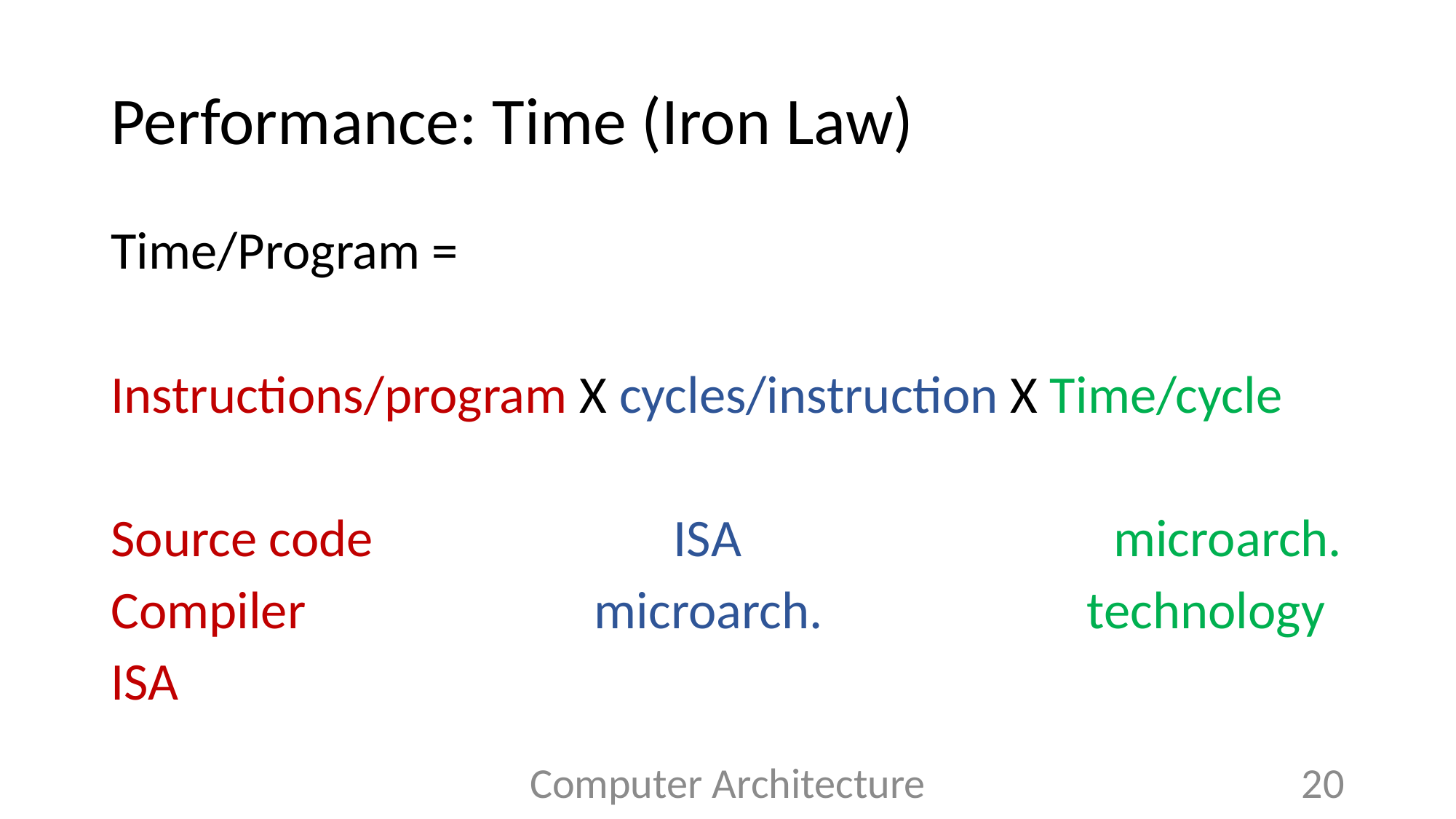

# Performance: Time (Iron Law)
Time/Program =

Instructions/program X cycles/instruction X Time/cycle

Source code                         ISA                               microarch.
Compiler                        microarch.                      technology
ISA
Computer Architecture
20